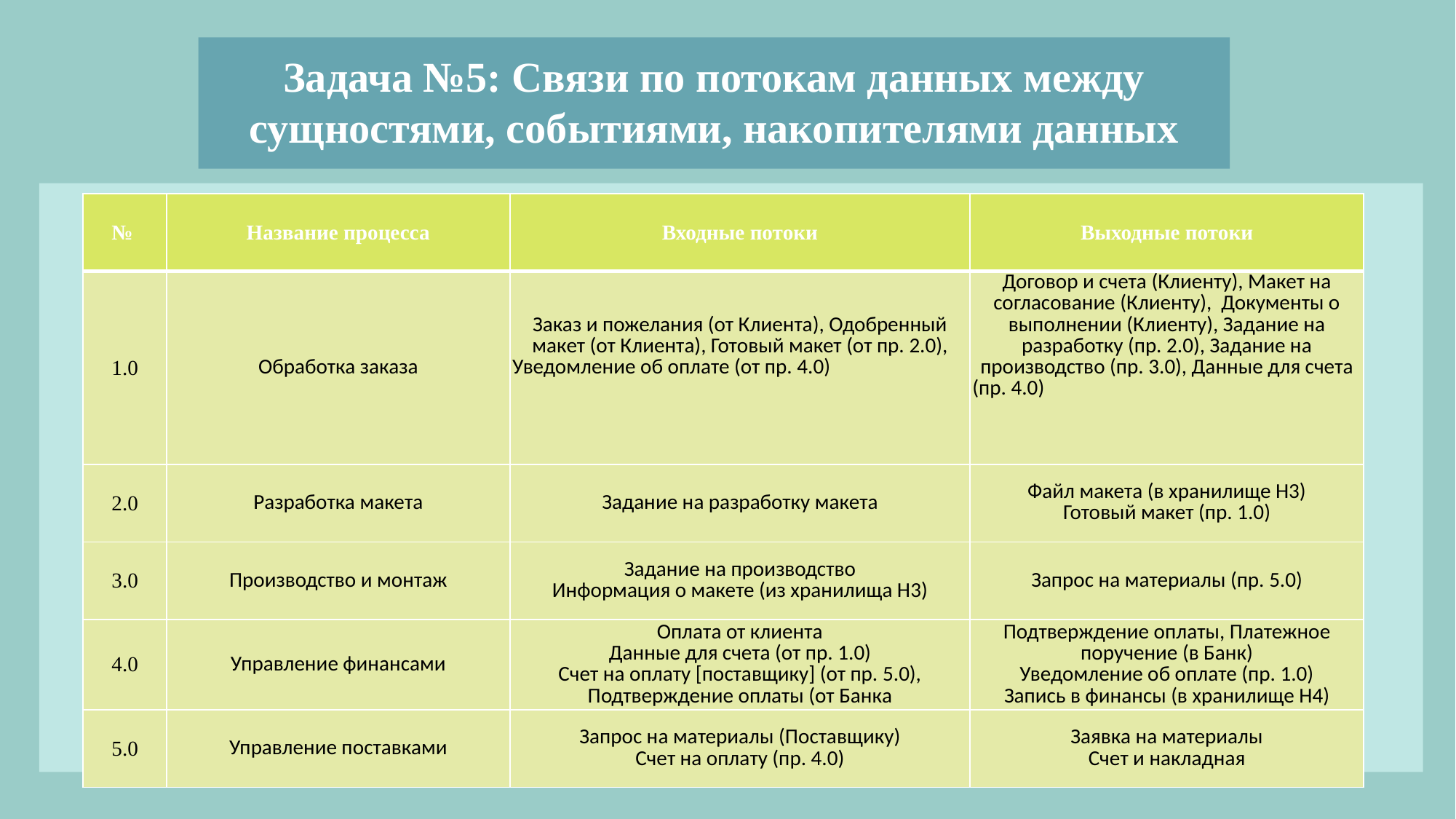

Задача №5: Связи по потокам данных между сущностями, событиями, накопителями данных

| № | Название процесса | Входные потоки | Выходные потоки |
| --- | --- | --- | --- |
| 1.0 | Обработка заказа | Заказ и пожелания (от Клиента), Одобренный макет (от Клиента), Готовый макет (от пр. 2.0), Уведомление об оплате (от пр. 4.0) | Договор и счета (Клиенту), Макет на согласование (Клиенту), Документы о выполнении (Клиенту), Задание на разработку (пр. 2.0), Задание на производство (пр. 3.0), Данные для счета (пр. 4.0) |
| 2.0 | Разработка макета | Задание на разработку макета | Файл макета (в хранилище Н3) Готовый макет (пр. 1.0) |
| 3.0 | Производство и монтаж | Задание на производство Информация о макете (из хранилища Н3) | Запрос на материалы (пр. 5.0) |
| 4.0 | Управление финансами | Оплата от клиента Данные для счета (от пр. 1.0) Счет на оплату [поставщику] (от пр. 5.0), Подтверждение оплаты (от Банка | Подтверждение оплаты, Платежное поручение (в Банк) Уведомление об оплате (пр. 1.0) Запись в финансы (в хранилище Н4) |
| 5.0 | Управление поставками | Запрос на материалы (Поставщику) Счет на оплату (пр. 4.0) | Заявка на материалы Счет и накладная |